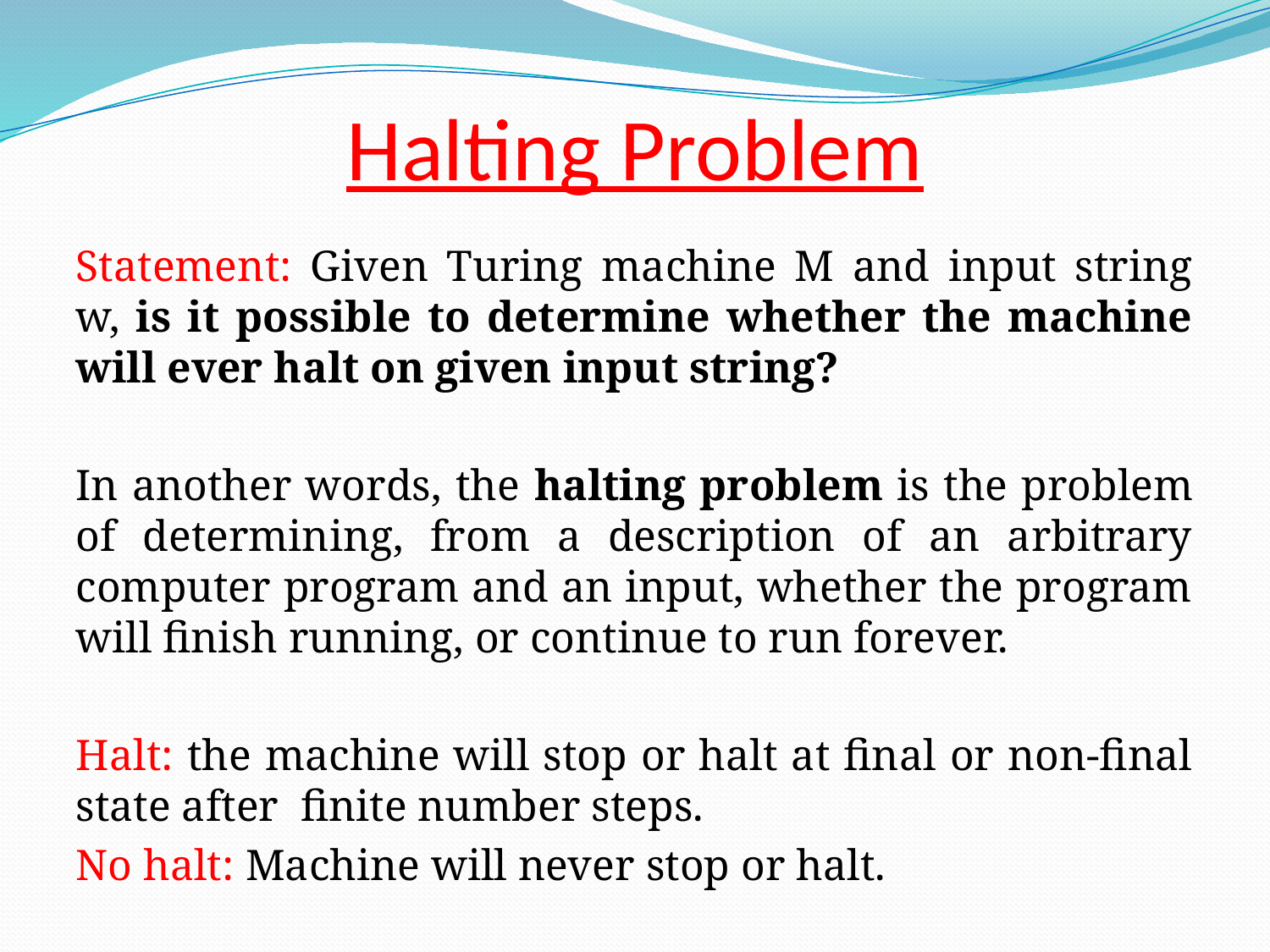

# Halting Problem
Statement: Given Turing machine M and input string w, is it possible to determine whether the machine will ever halt on given input string?

In another words, the halting problem is the problem of determining, from a description of an arbitrary computer program and an input, whether the program will finish running, or continue to run forever.

Halt: the machine will stop or halt at final or non-final state after  finite number steps.
No halt: Machine will never stop or halt.